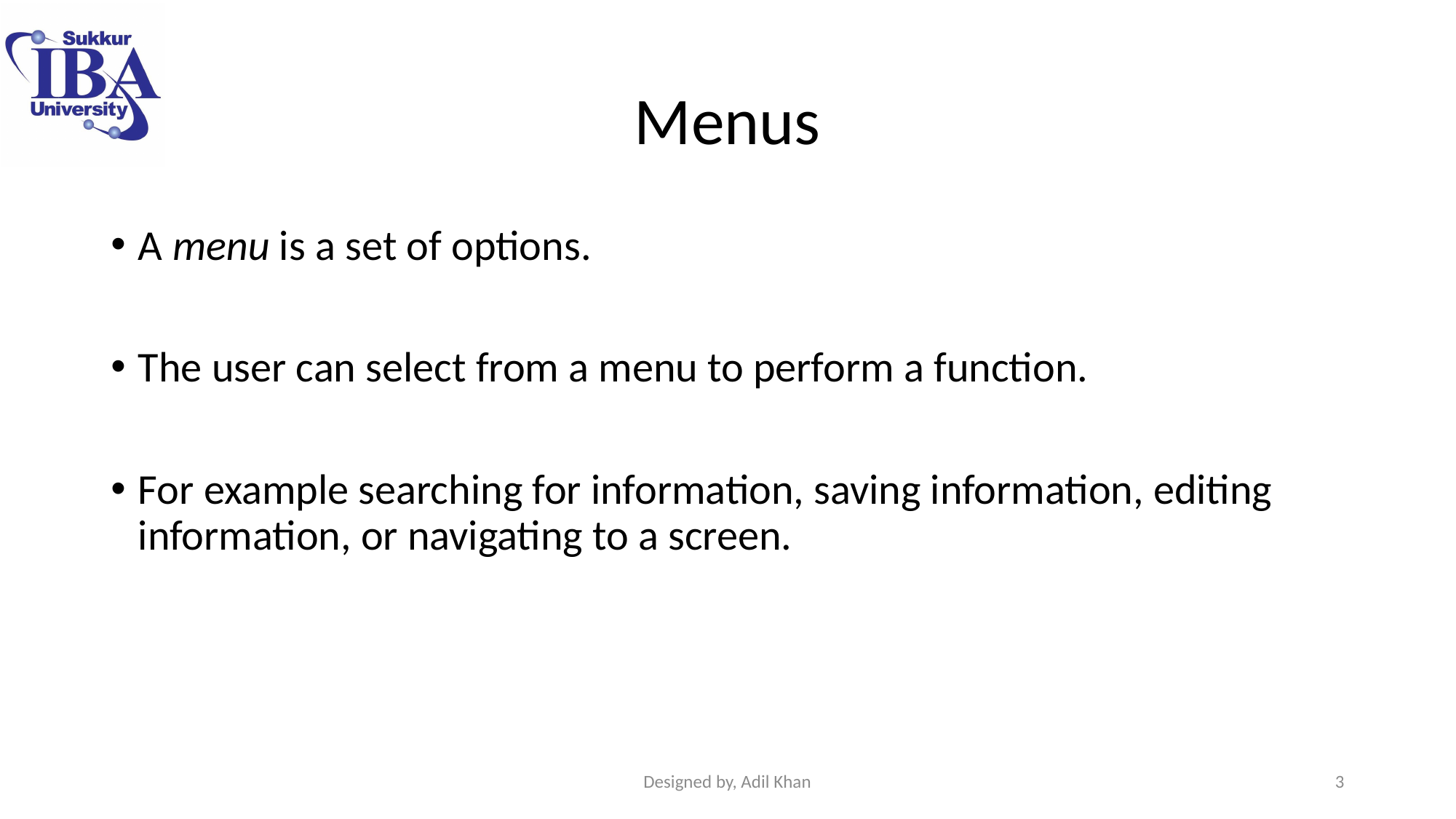

# Menus
A menu is a set of options.

The user can select from a menu to perform a function.

For example searching for information, saving information, editing information, or navigating to a screen.
Designed by, Adil Khan
3